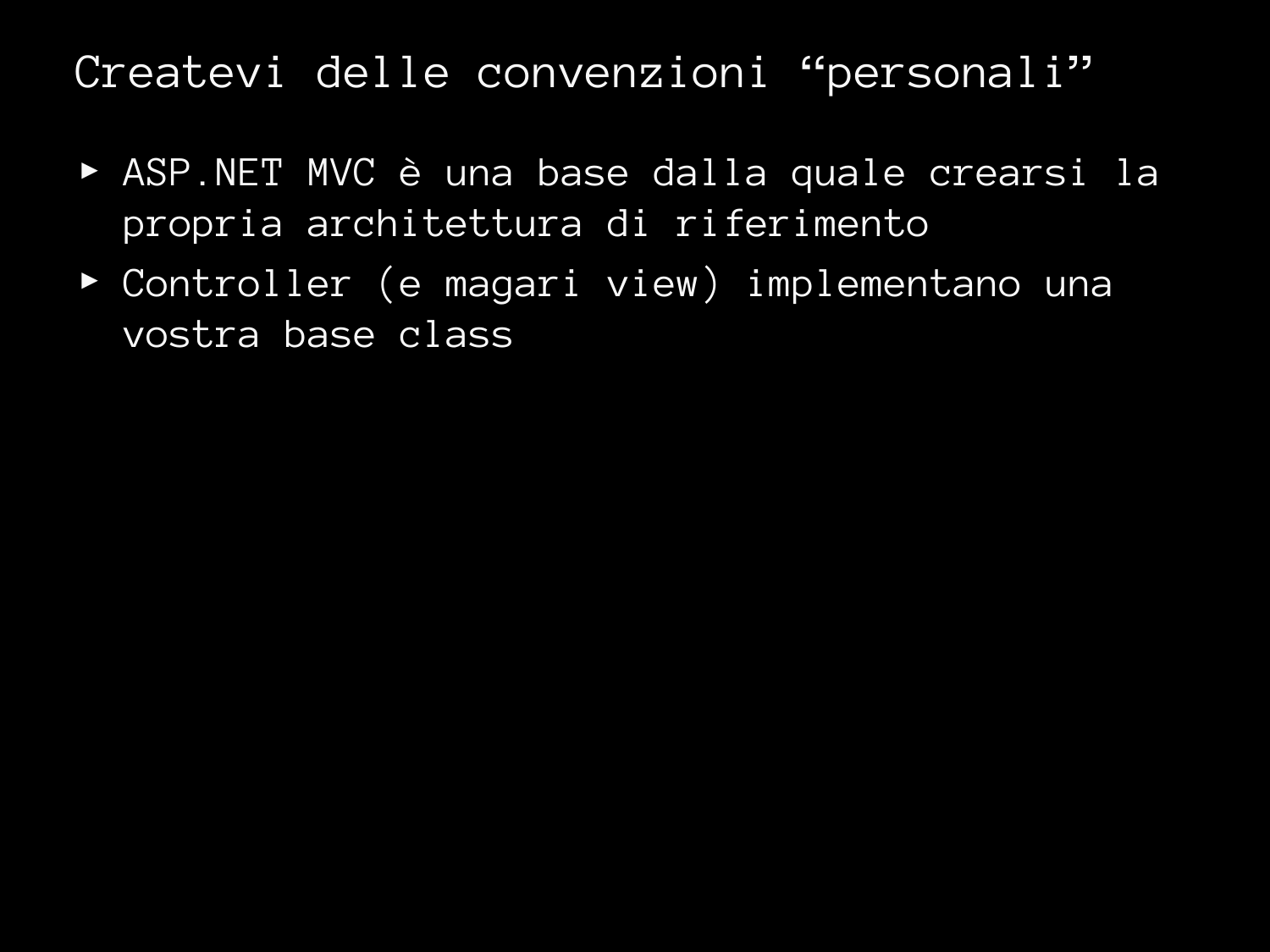

# Createvi delle convenzioni “personali”
ASP.NET MVC è una base dalla quale crearsi la propria architettura di riferimento
Controller (e magari view) implementano una vostra base class